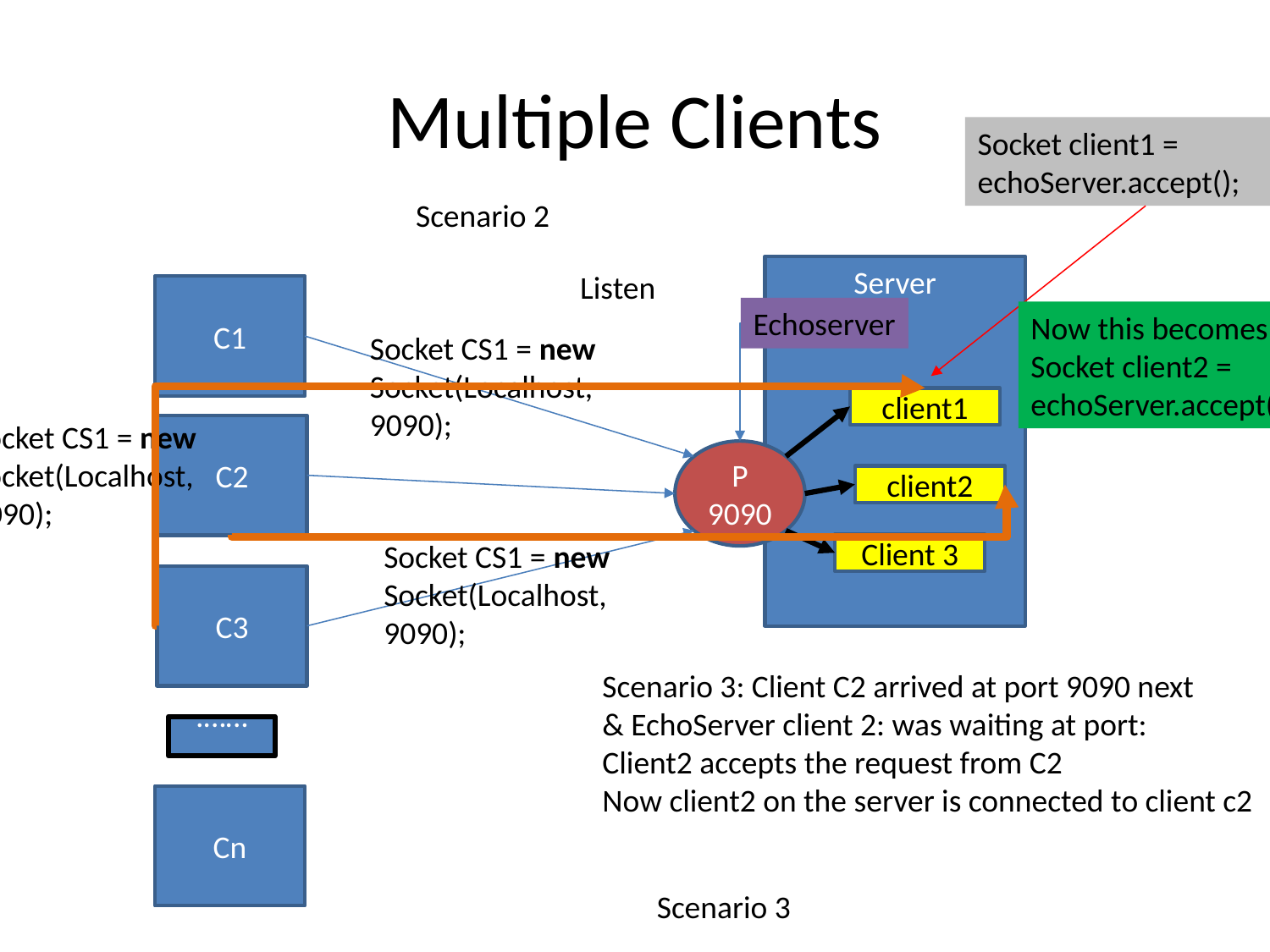

# Multiple Clients
Socket client1 = echoServer.accept();
Scenario 2
Server
Listen
C1
Echoserver
Now this becomes active
Socket client2 = echoServer.accept();
Socket CS1 = new
Socket(Localhost, 9090);
client1
Socket CS1 = new
Socket(Localhost, 9090);
C2
P
9090
client2
Socket CS1 = new
Socket(Localhost, 9090);
Client 3
C3
Scenario 3: Client C2 arrived at port 9090 next
& EchoServer client 2: was waiting at port:
Client2 accepts the request from C2
Now client2 on the server is connected to client c2
…….
Cn
Scenario 3